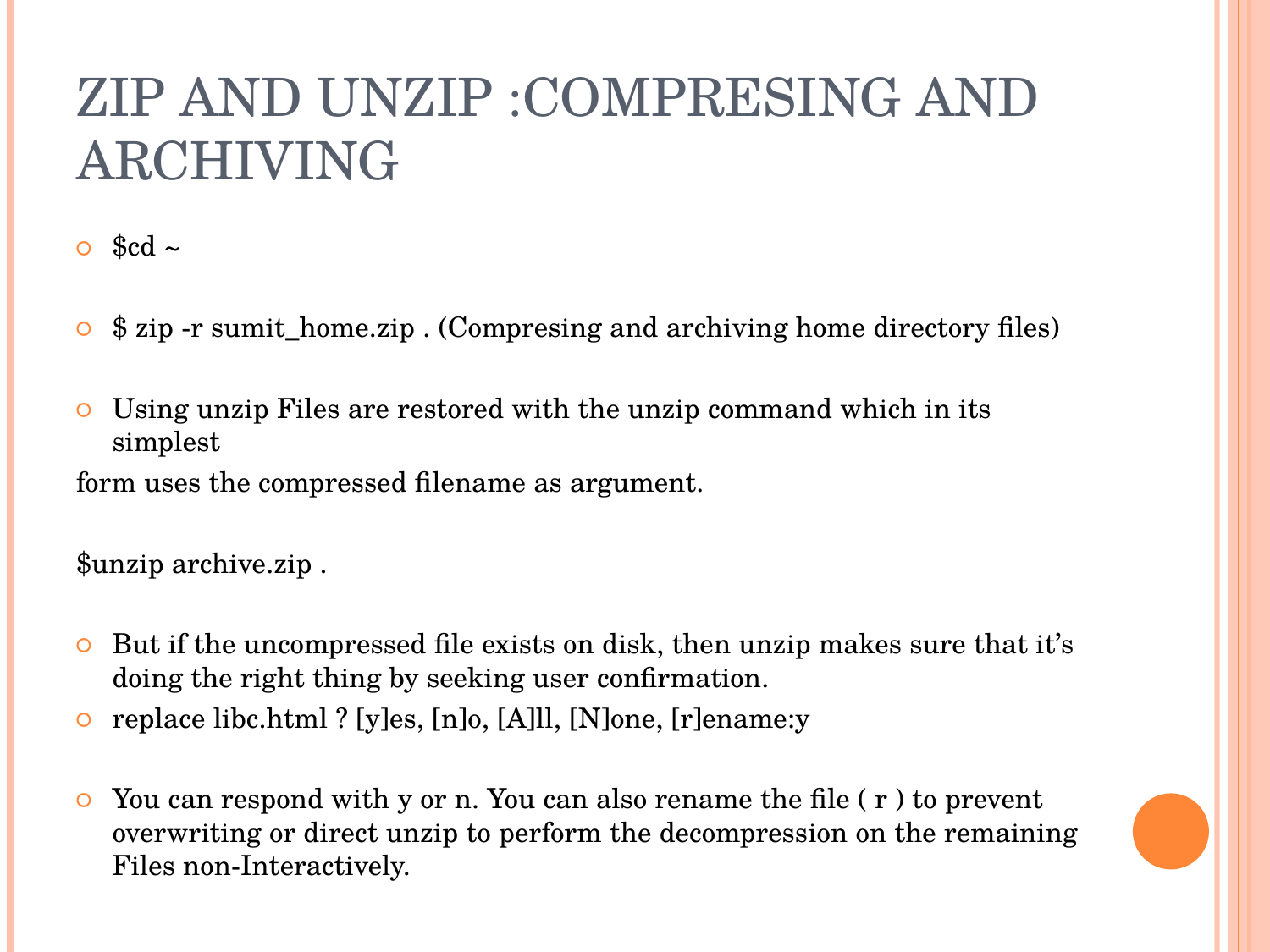

# Zip and Unzip :Compresing and Archiving
$cd ~

$ zip -r sumit_home.zip . (Compresing and archiving home directory files)

Using unzip Files are restored with the unzip command which in its simplest
form uses the compressed filename as argument.

$unzip archive.zip .

But if the uncompressed file exists on disk, then unzip makes sure that it’s doing the right thing by seeking user confirmation.
replace libc.html ? [y]es, [n]o, [A]ll, [N]one, [r]ename:y

You can respond with y or n. You can also rename the file ( r ) to prevent overwriting or direct unzip to perform the decompression on the remaining Files non-Interactively.